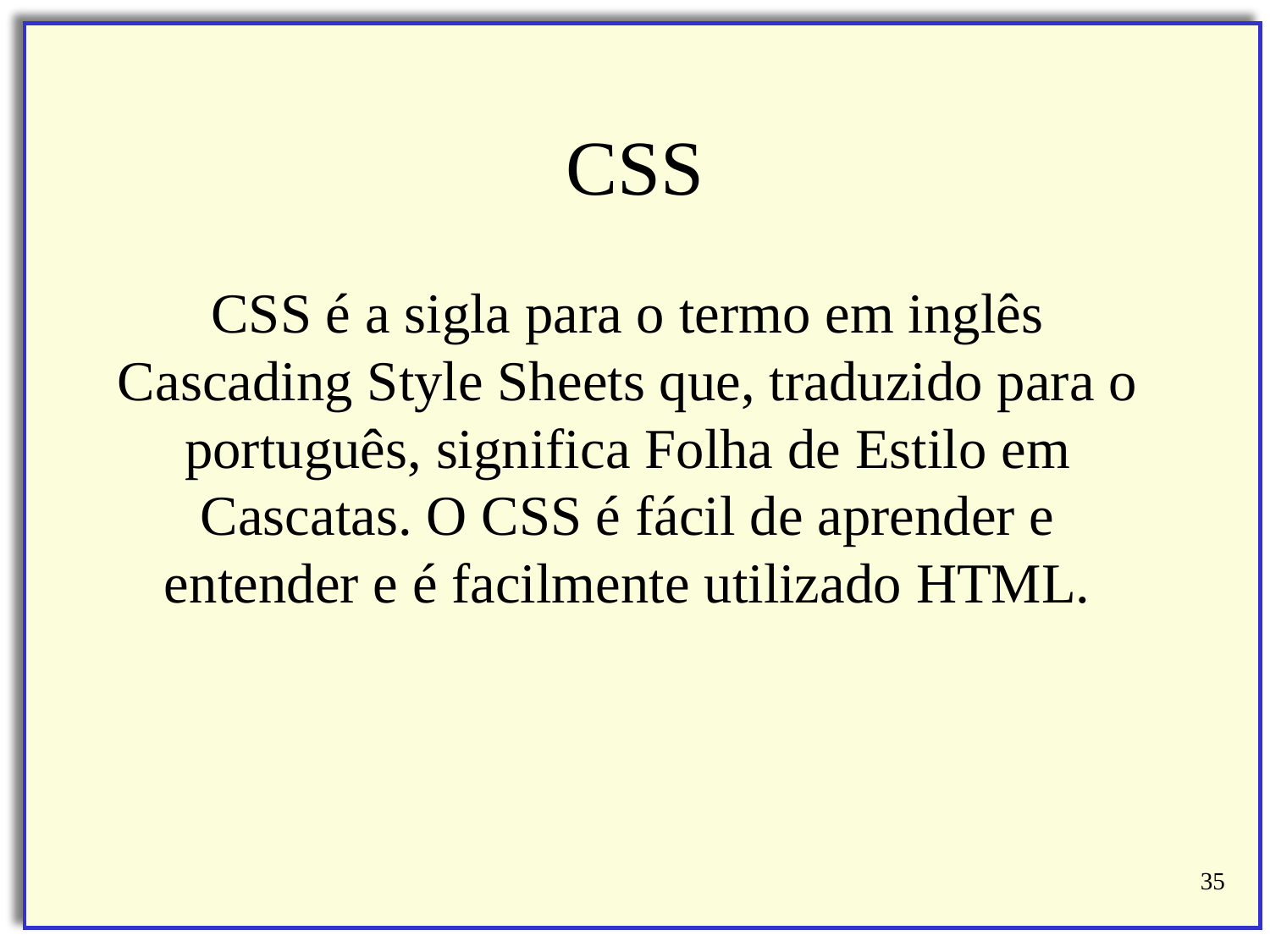

# CSS
CSS é a sigla para o termo em inglês Cascading Style Sheets que, traduzido para o português, significa Folha de Estilo em Cascatas. O CSS é fácil de aprender e entender e é facilmente utilizado HTML.
35